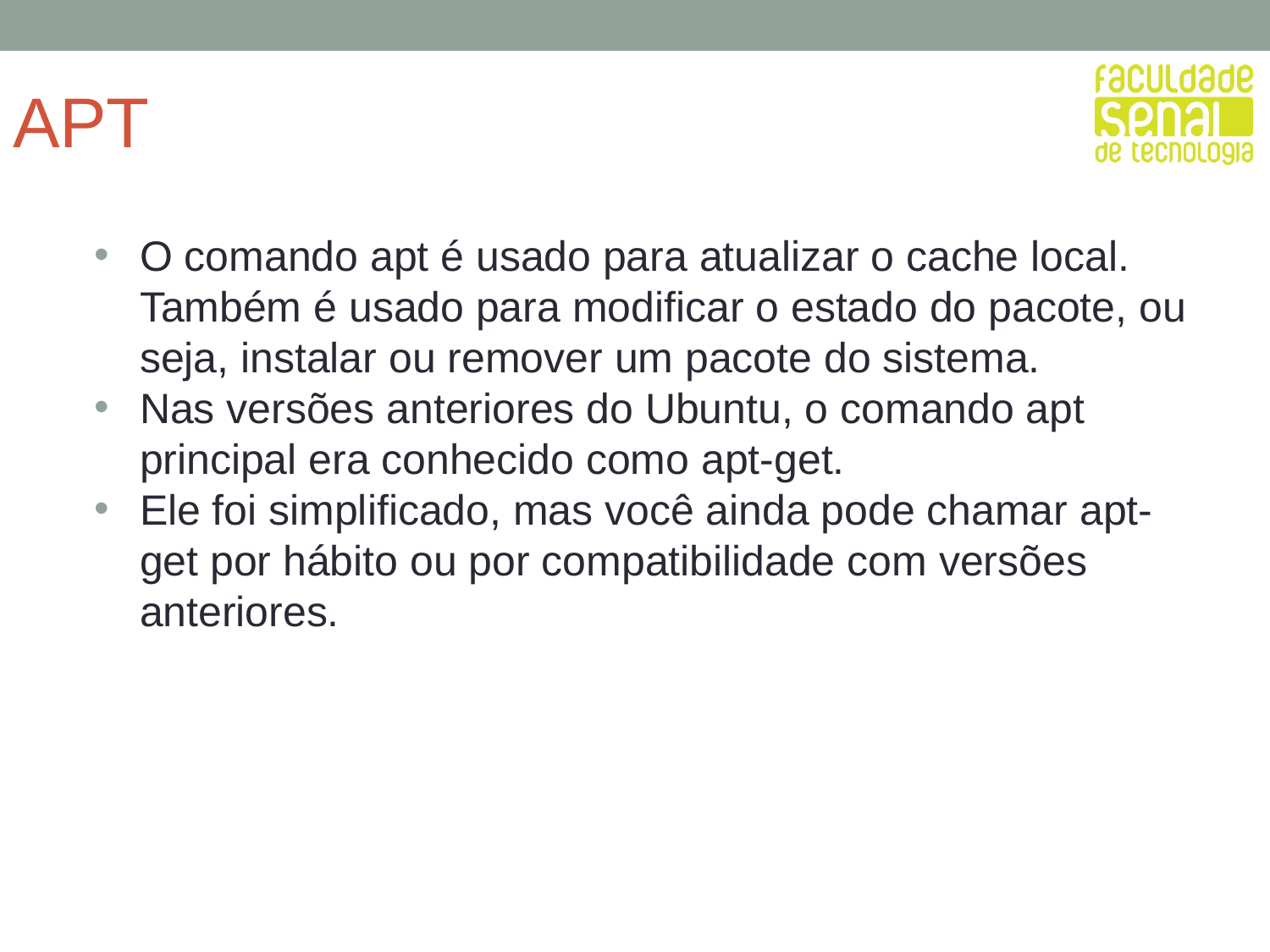

# APT
O comando apt é usado para atualizar o cache local. Também é usado para modificar o estado do pacote, ou seja, instalar ou remover um pacote do sistema.
Nas versões anteriores do Ubuntu, o comando apt principal era conhecido como apt-get.
Ele foi simplificado, mas você ainda pode chamar apt-get por hábito ou por compatibilidade com versões anteriores.